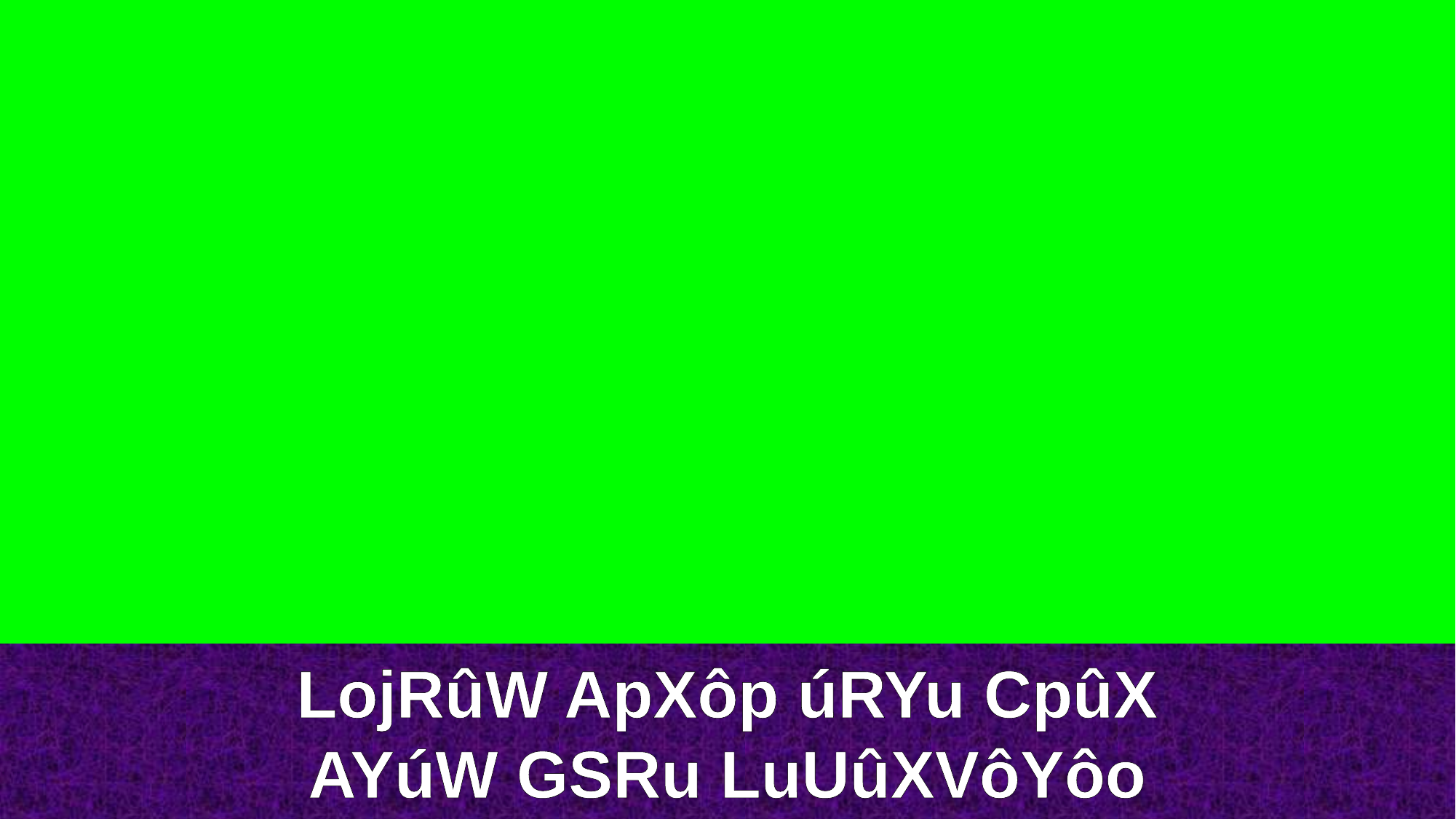

LojRûW ApXôp úRYu CpûX
AYúW GSRu LuUûXVôYôo